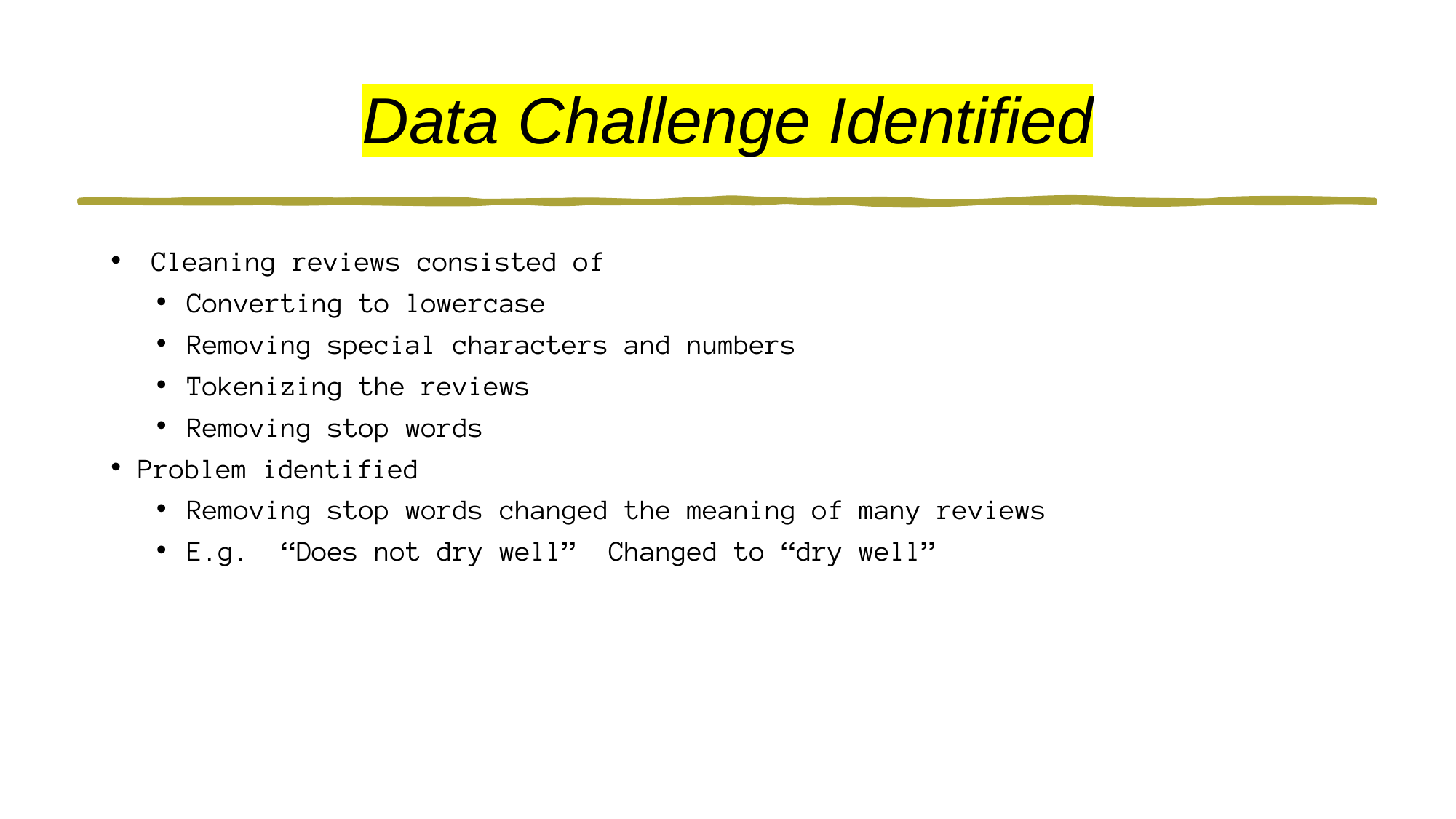

# Data Challenge Identified

Cleaning reviews consisted of
Converting to lowercase
Removing special characters and numbers
Tokenizing the reviews
Removing stop words
Problem identified
Removing stop words changed the meaning of many reviews
E.g.  “Does not dry well”  Changed to “dry well”